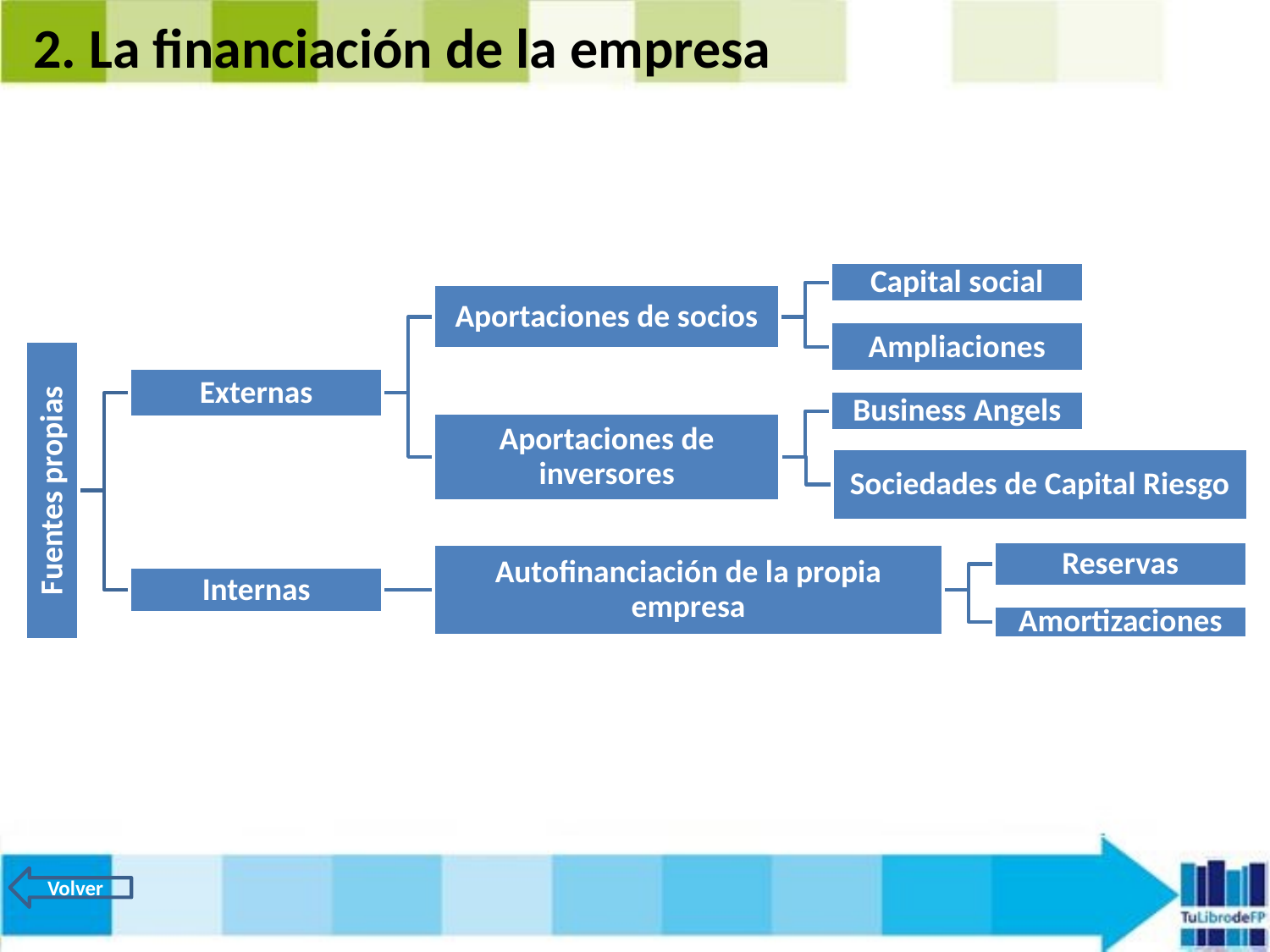

2. La financiación de la empresa

Fuentes propias
Externas
Aportaciones de socios
Capital social
Ampliaciones
Aportaciones de inversores
Business Angels
Sociedades de Capital Riesgo
Internas
Autofinanciación de la propia empresa
Reservas
Amortizaciones
Volver